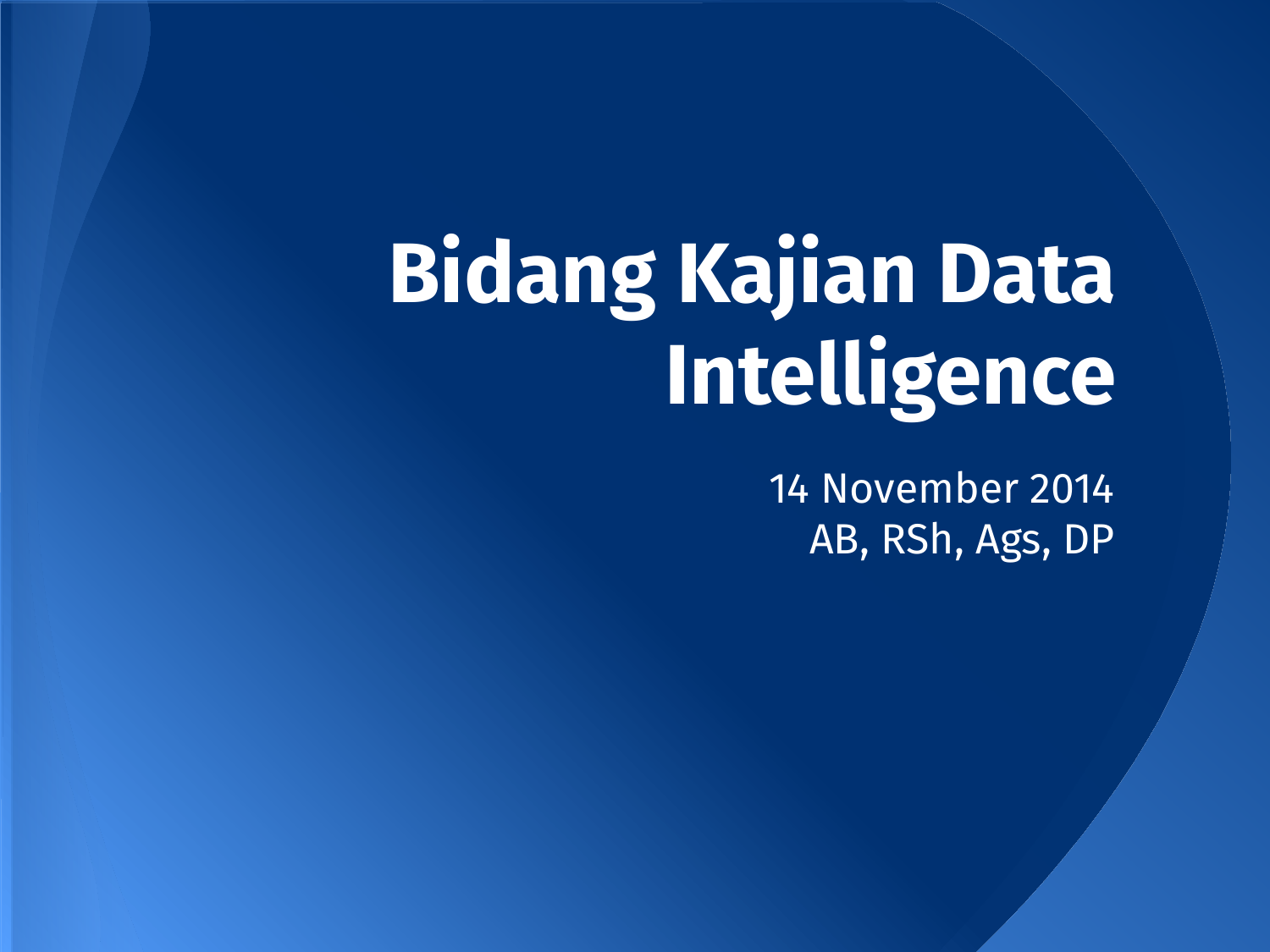

# Bidang Kajian Data Intelligence
14 November 2014
AB, RSh, Ags, DP